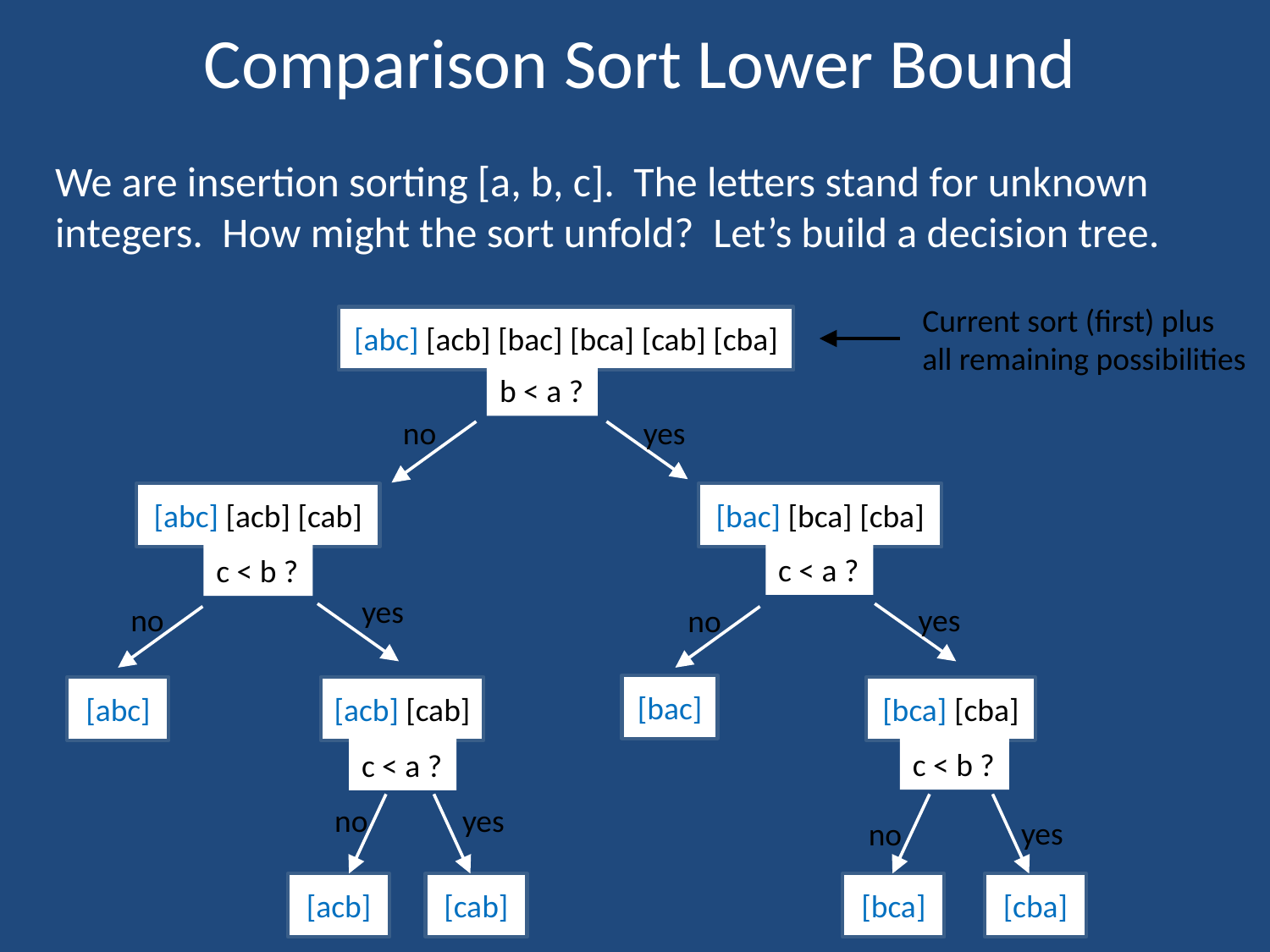

# Comparison Sort Lower Bound
We are insertion sorting [a, b, c].  The letters stand for unknown integers.  How might the sort unfold?  Let’s build a decision tree.
Current sort (first) plus
all remaining possibilities
[abc] [acb] [bac] [bca] [cab] [cba]
b < a ?
no
yes
[abc] [acb] [cab]
[bac] [bca] [cba]
c < a ?
c < b ?
yes
no
yes
no
[bac]
[abc]
[acb] [cab]
[bca] [cba]
c < b ?
c < a ?
yes
no
yes
no
[acb]
[cab]
[bca]
[cba]